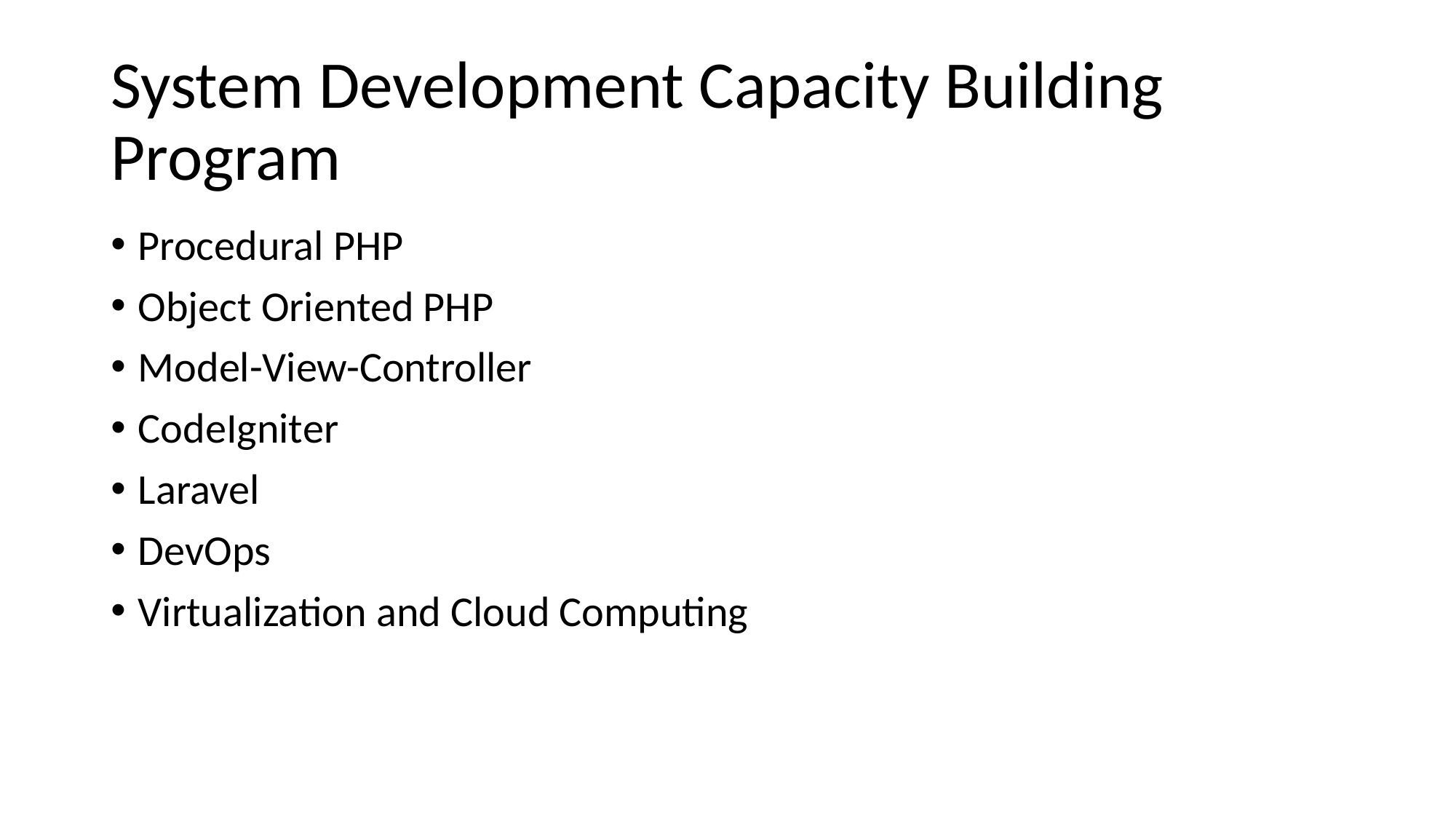

# System Development Capacity Building Program
Procedural PHP
Object Oriented PHP
Model-View-Controller
CodeIgniter
Laravel
DevOps
Virtualization and Cloud Computing